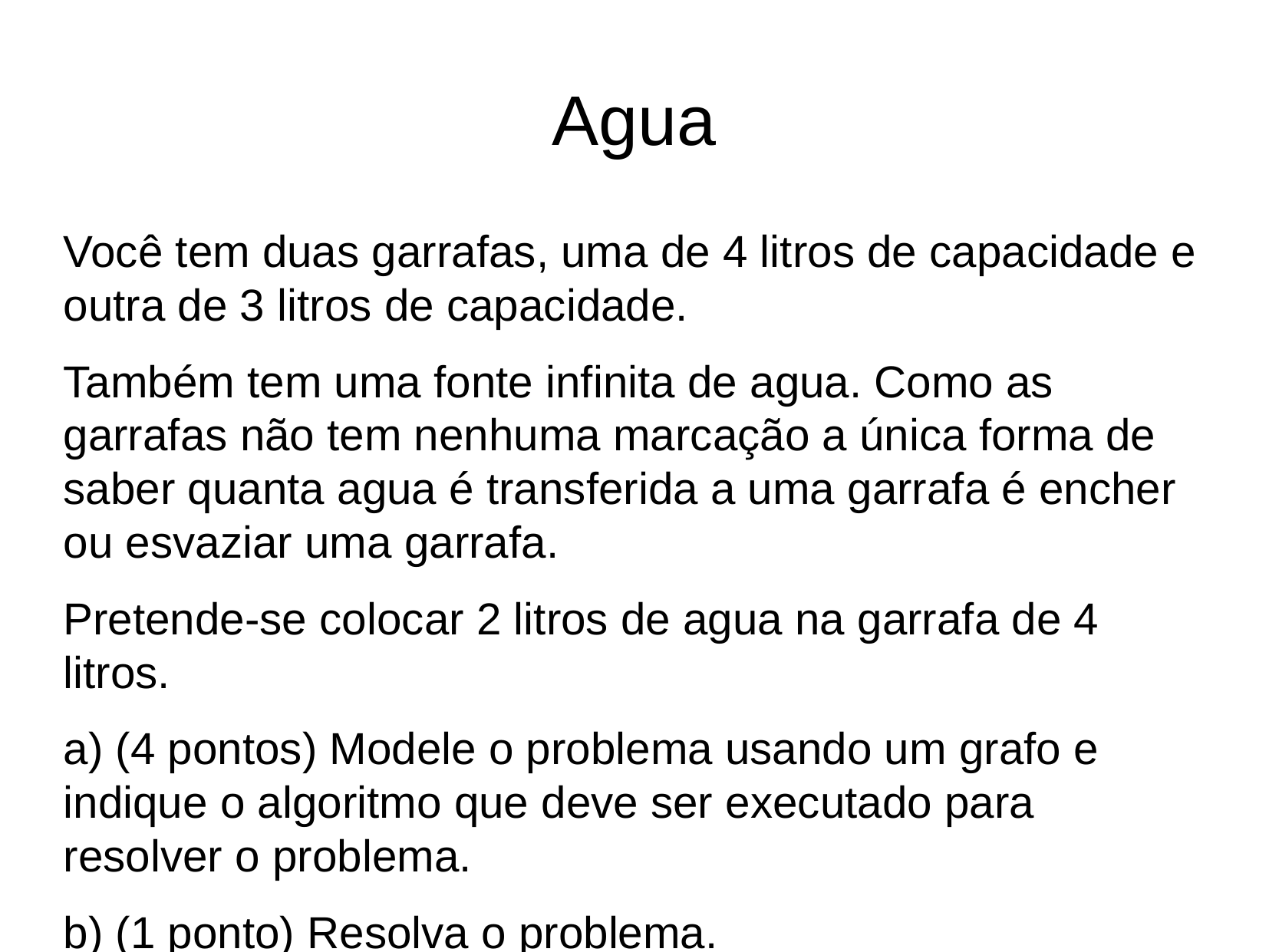

Agua
Você tem duas garrafas, uma de 4 litros de capacidade e outra de 3 litros de capacidade.
Também tem uma fonte infinita de agua. Como as garrafas não tem nenhuma marcação a única forma de saber quanta agua é transferida a uma garrafa é encher ou esvaziar uma garrafa.
Pretende-se colocar 2 litros de agua na garrafa de 4 litros.
a) (4 pontos) Modele o problema usando um grafo e indique o algoritmo que deve ser executado para resolver o problema.
b) (1 ponto) Resolva o problema.